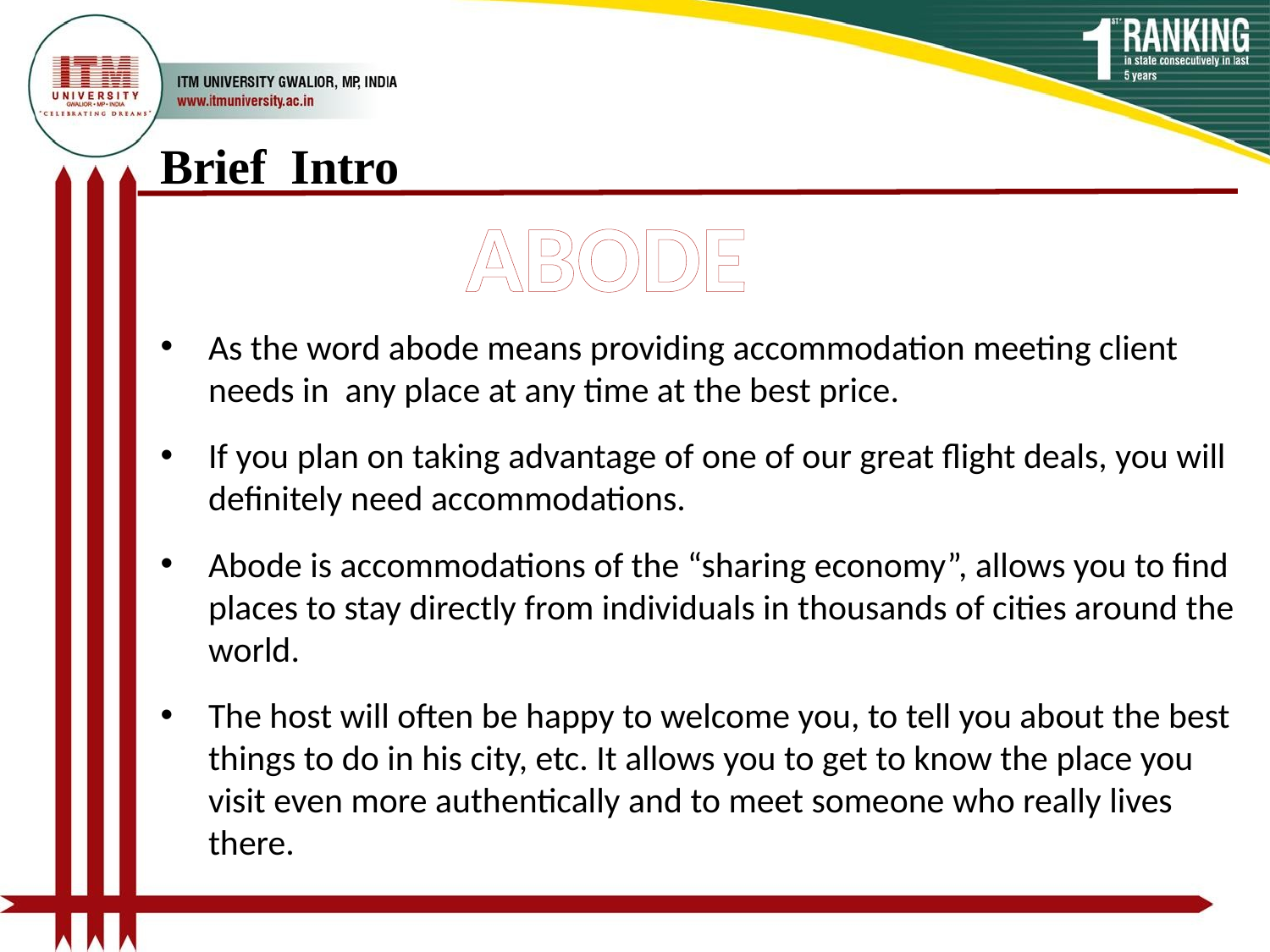

# Brief  Intro
ABODE

As the word abode means providing accommodation meeting client needs in  any place at any time at the best price.
If you plan on taking advantage of one of our great flight deals, you will definitely need accommodations.
Abode is accommodations of the “sharing economy”, allows you to find places to stay directly from individuals in thousands of cities around the world.
The host will often be happy to welcome you, to tell you about the best things to do in his city, etc. It allows you to get to know the place you visit even more authentically and to meet someone who really lives there.